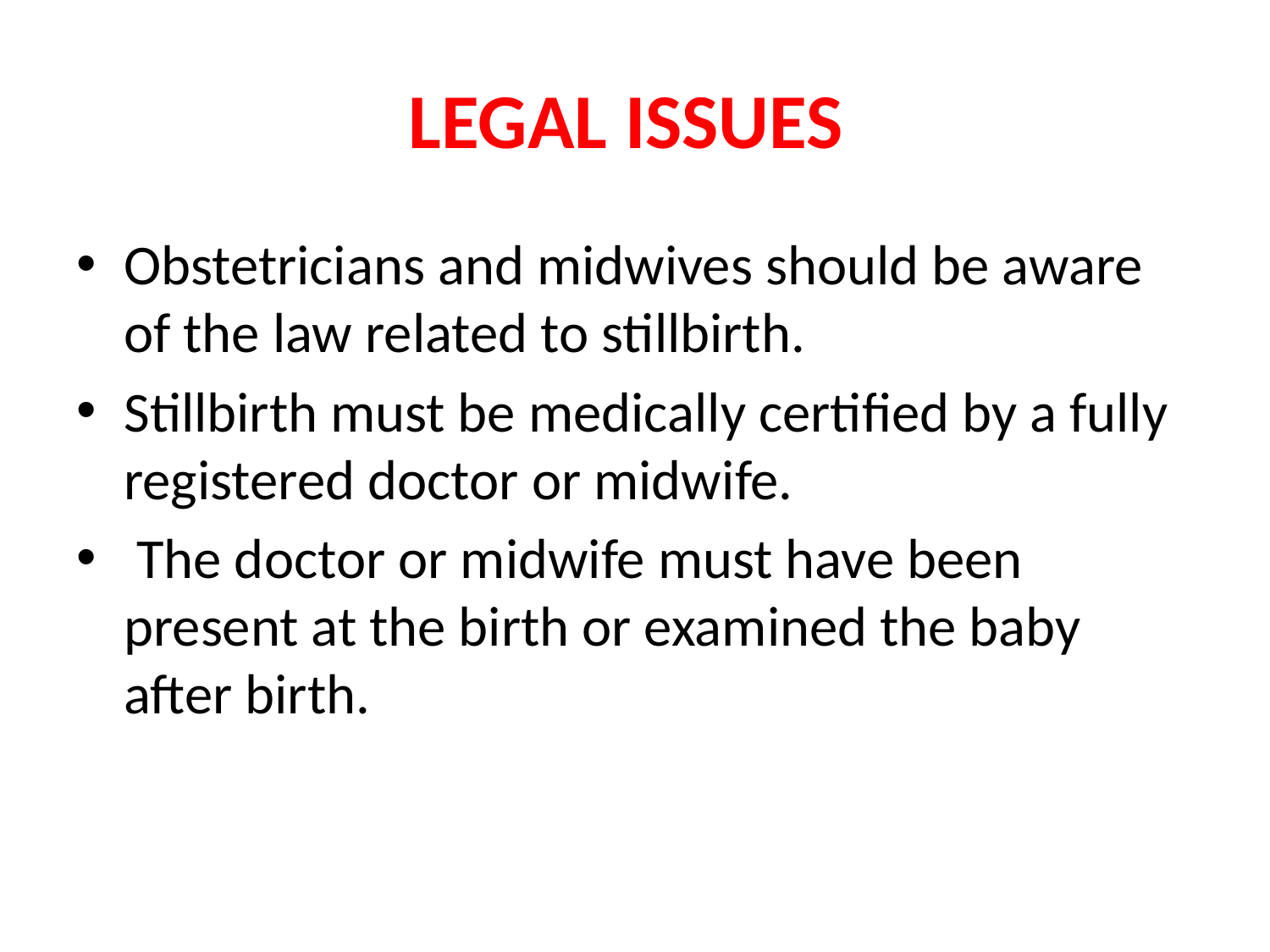

# LEGAL ISSUES
Obstetricians and midwives should be aware of the law related to stillbirth.
Stillbirth must be medically certified by a fully registered doctor or midwife.
 The doctor or midwife must have been present at the birth or examined the baby after birth.